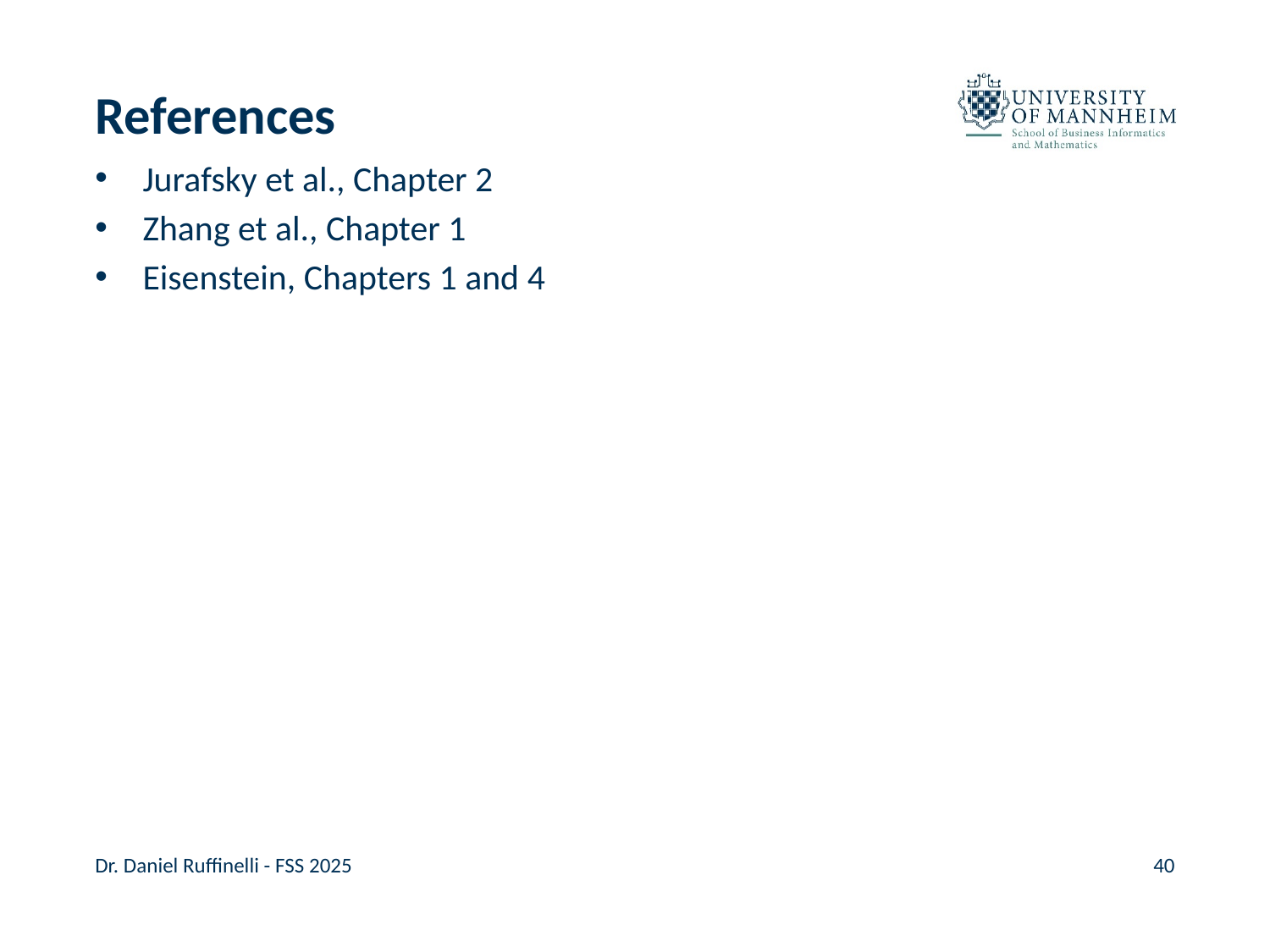

# References
Jurafsky et al., Chapter 2
Zhang et al., Chapter 1
Eisenstein, Chapters 1 and 4

Dr. Daniel Ruffinelli - FSS 2025
40